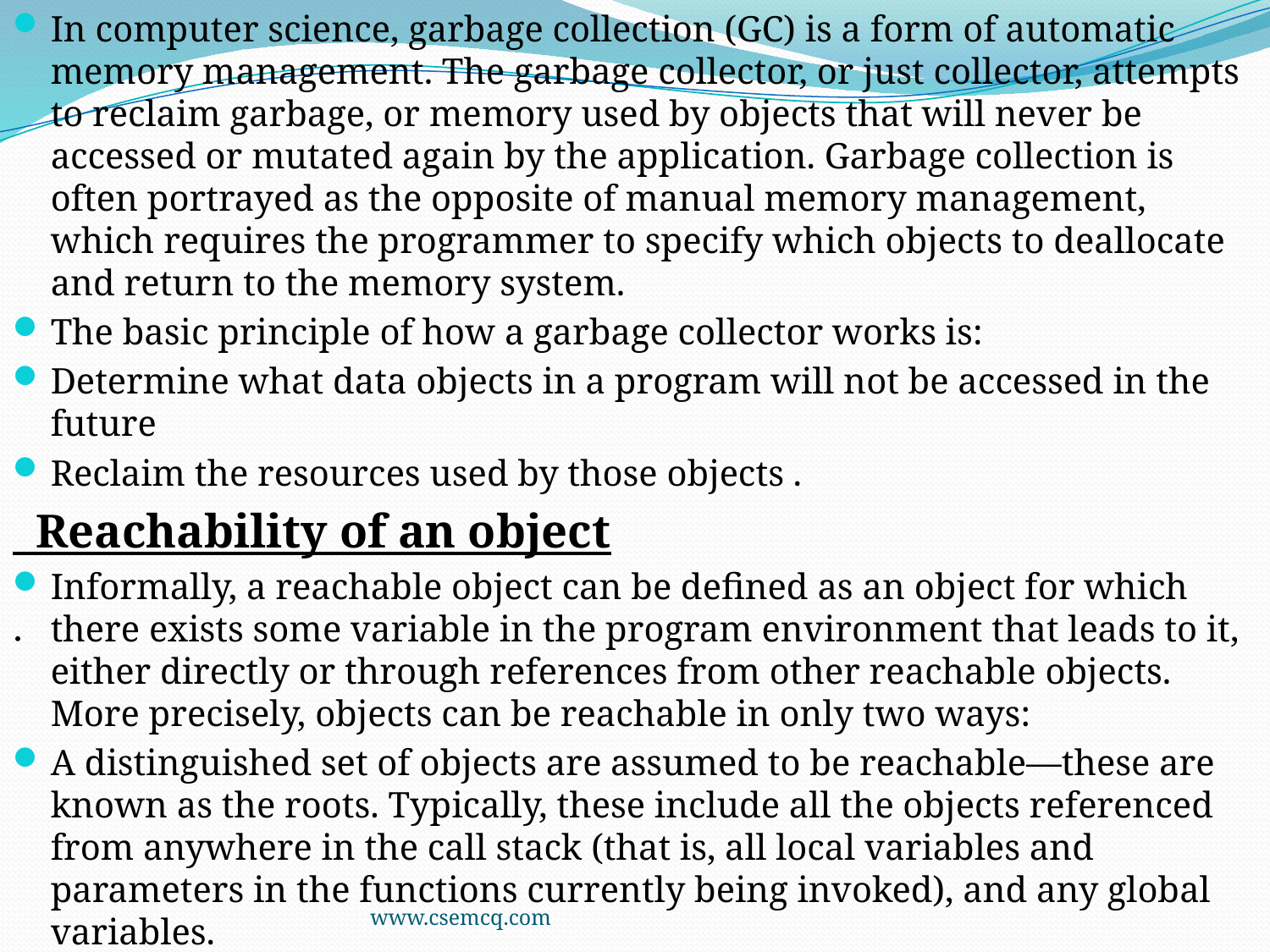

In computer science, garbage collection (GC) is a form of automatic memory management. The garbage collector, or just collector, attempts to reclaim garbage, or memory used by objects that will never be accessed or mutated again by the application. Garbage collection is often portrayed as the opposite of manual memory management, which requires the programmer to specify which objects to deallocate and return to the memory system.
The basic principle of how a garbage collector works is:
Determine what data objects in a program will not be accessed in the future
Reclaim the resources used by those objects .
  Reachability of an object
Informally, a reachable object can be defined as an object for which there exists some variable in the program environment that leads to it, either directly or through references from other reachable objects. More precisely, objects can be reachable in only two ways:
A distinguished set of objects are assumed to be reachable—these are known as the roots. Typically, these include all the objects referenced from anywhere in the call stack (that is, all local variables and parameters in the functions currently being invoked), and any global variables.
Anything referenced from a reachable object is itself reachable; more formally, reachability is a transitive closure

.

www.csemcq.com